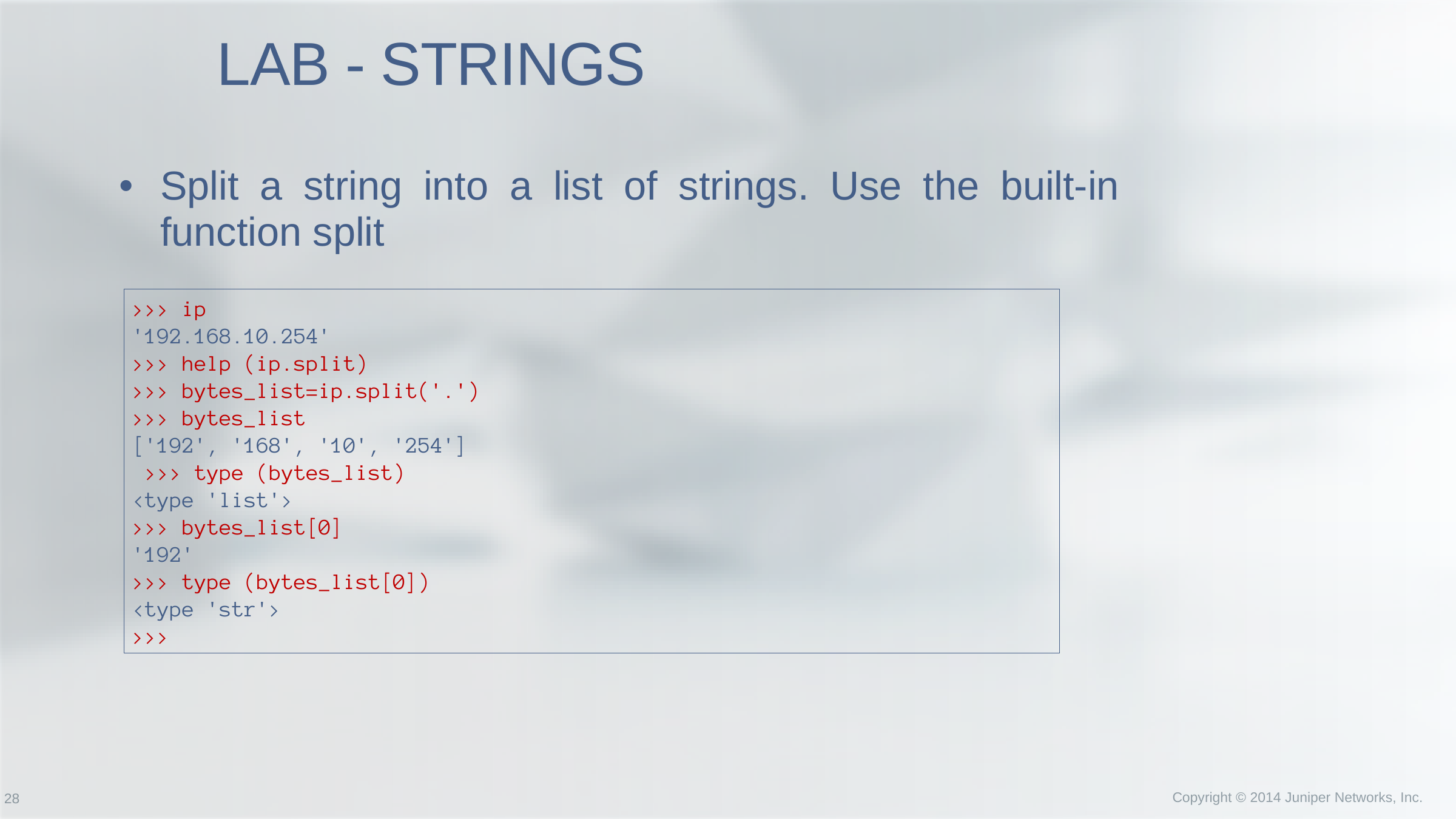

# LAB - STRINGS
Split a string into a list of strings. Use the built-in function split
>>> ip
'192.168.10.254'
>>> help (ip.split)
>>> bytes_list=ip.split('.')
>>> bytes_list
['192', '168', '10', '254']
 >>> type (bytes_list)
<type 'list'>
>>> bytes_list[0]
'192'
>>> type (bytes_list[0])
<type 'str'>
>>>